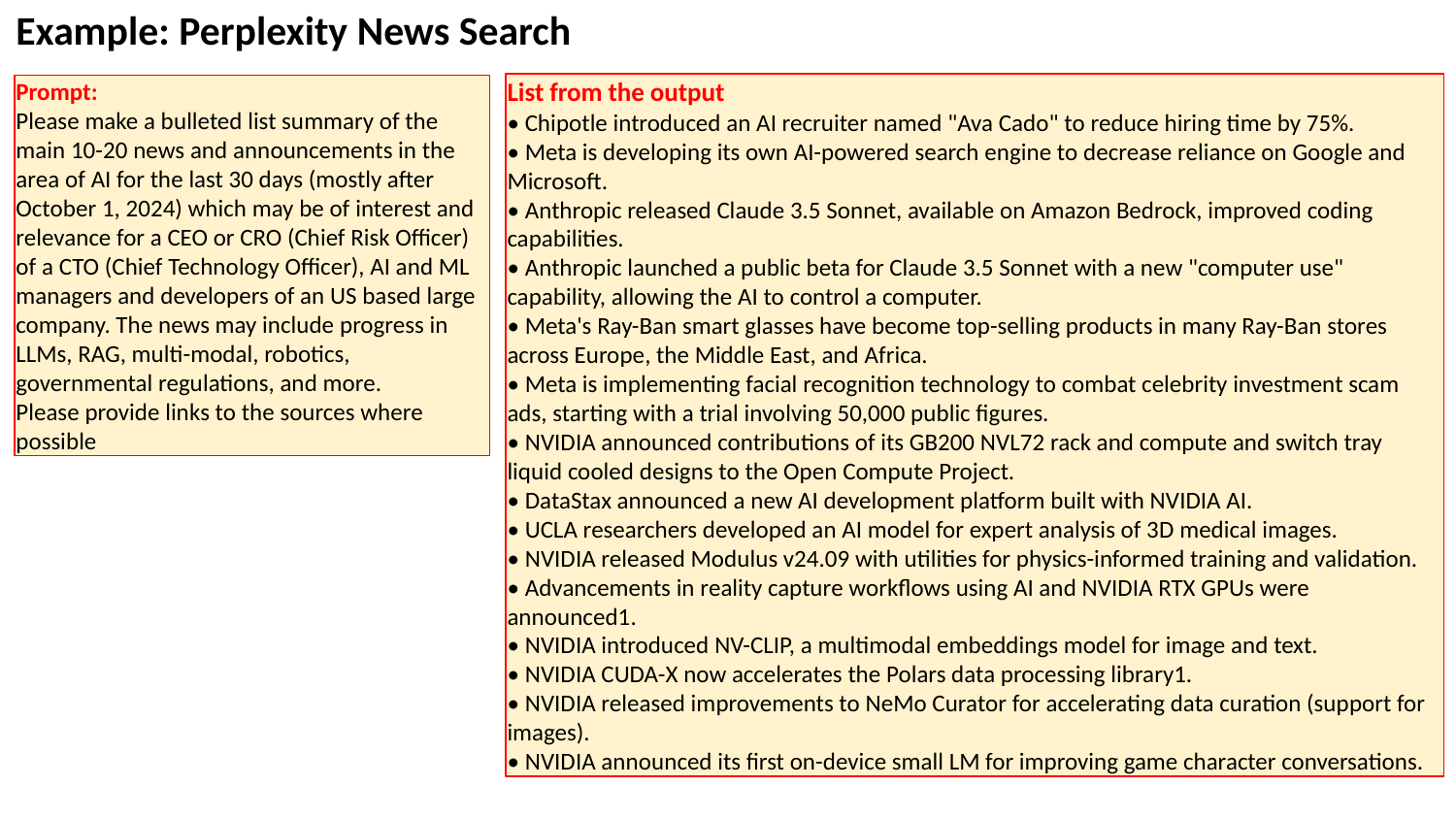

Example: Perplexity News Search
List from the output
• Chipotle introduced an AI recruiter named "Ava Cado" to reduce hiring time by 75%.
• Meta is developing its own AI-powered search engine to decrease reliance on Google and Microsoft.
• Anthropic released Claude 3.5 Sonnet, available on Amazon Bedrock, improved coding capabilities.
• Anthropic launched a public beta for Claude 3.5 Sonnet with a new "computer use" capability, allowing the AI to control a computer.
• Meta's Ray-Ban smart glasses have become top-selling products in many Ray-Ban stores across Europe, the Middle East, and Africa.
• Meta is implementing facial recognition technology to combat celebrity investment scam ads, starting with a trial involving 50,000 public figures.
• NVIDIA announced contributions of its GB200 NVL72 rack and compute and switch tray liquid cooled designs to the Open Compute Project.
• DataStax announced a new AI development platform built with NVIDIA AI.
• UCLA researchers developed an AI model for expert analysis of 3D medical images.
• NVIDIA released Modulus v24.09 with utilities for physics-informed training and validation.
• Advancements in reality capture workflows using AI and NVIDIA RTX GPUs were announced1.
• NVIDIA introduced NV-CLIP, a multimodal embeddings model for image and text.
• NVIDIA CUDA-X now accelerates the Polars data processing library1.
• NVIDIA released improvements to NeMo Curator for accelerating data curation (support for images).
• NVIDIA announced its first on-device small LM for improving game character conversations.
Prompt:
Please make a bulleted list summary of the main 10-20 news and announcements in the area of AI for the last 30 days (mostly after October 1, 2024) which may be of interest and relevance for a CEO or CRO (Chief Risk Officer) of a CTO (Chief Technology Officer), AI and ML managers and developers of an US based large company. The news may include progress in LLMs, RAG, multi-modal, robotics, governmental regulations, and more.
Please provide links to the sources where possible